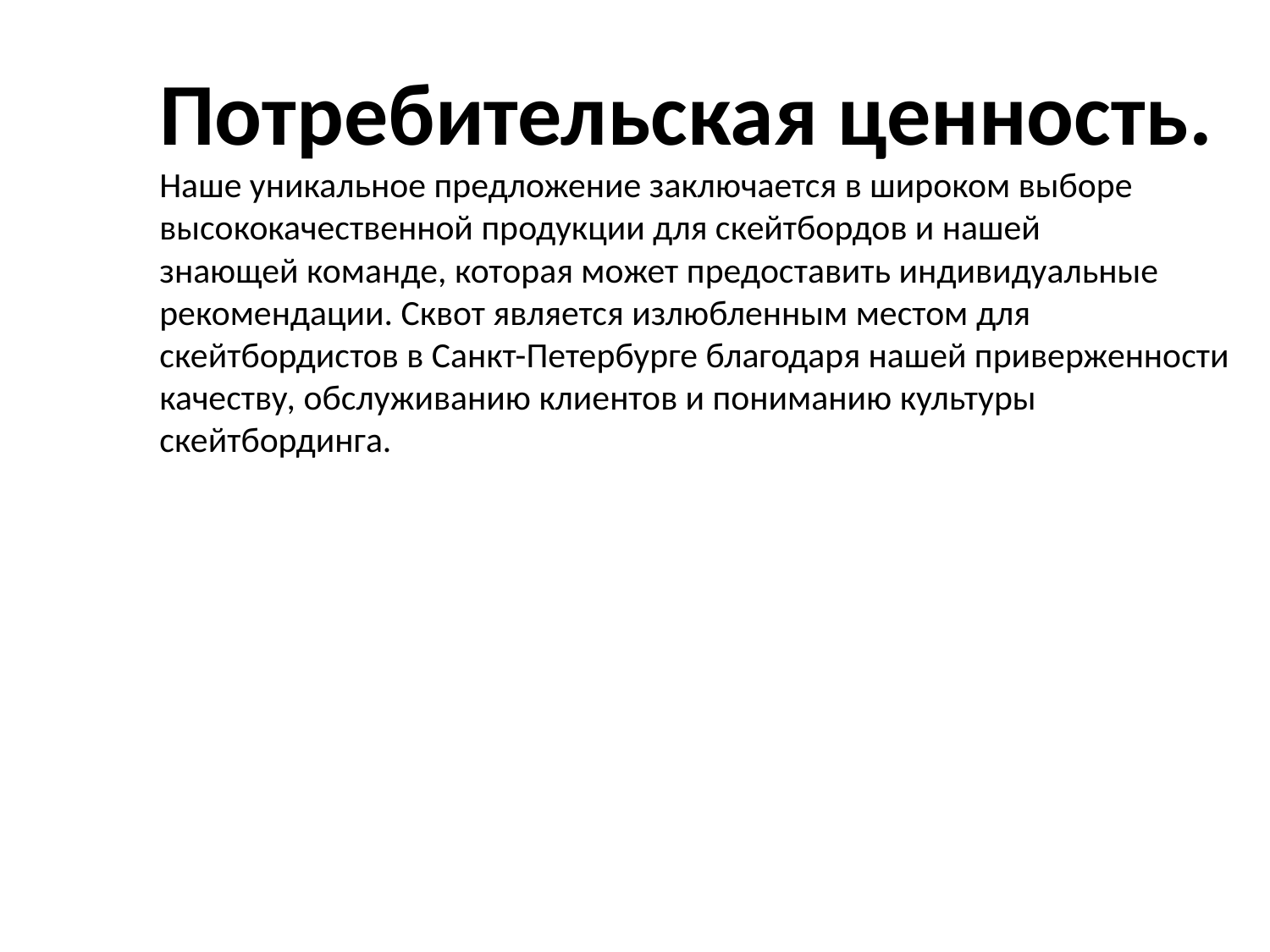

Потребительская ценность.
Наше уникальное предложение заключается в широком выборе
высококачественной продукции для скейтбордов и нашей
знающей команде, которая может предоставить индивидуальные
рекомендации. Сквот является излюбленным местом для
скейтбордистов в Санкт-Петербурге благодаря нашей приверженности
качеству, обслуживанию клиентов и пониманию культуры
скейтбординга.